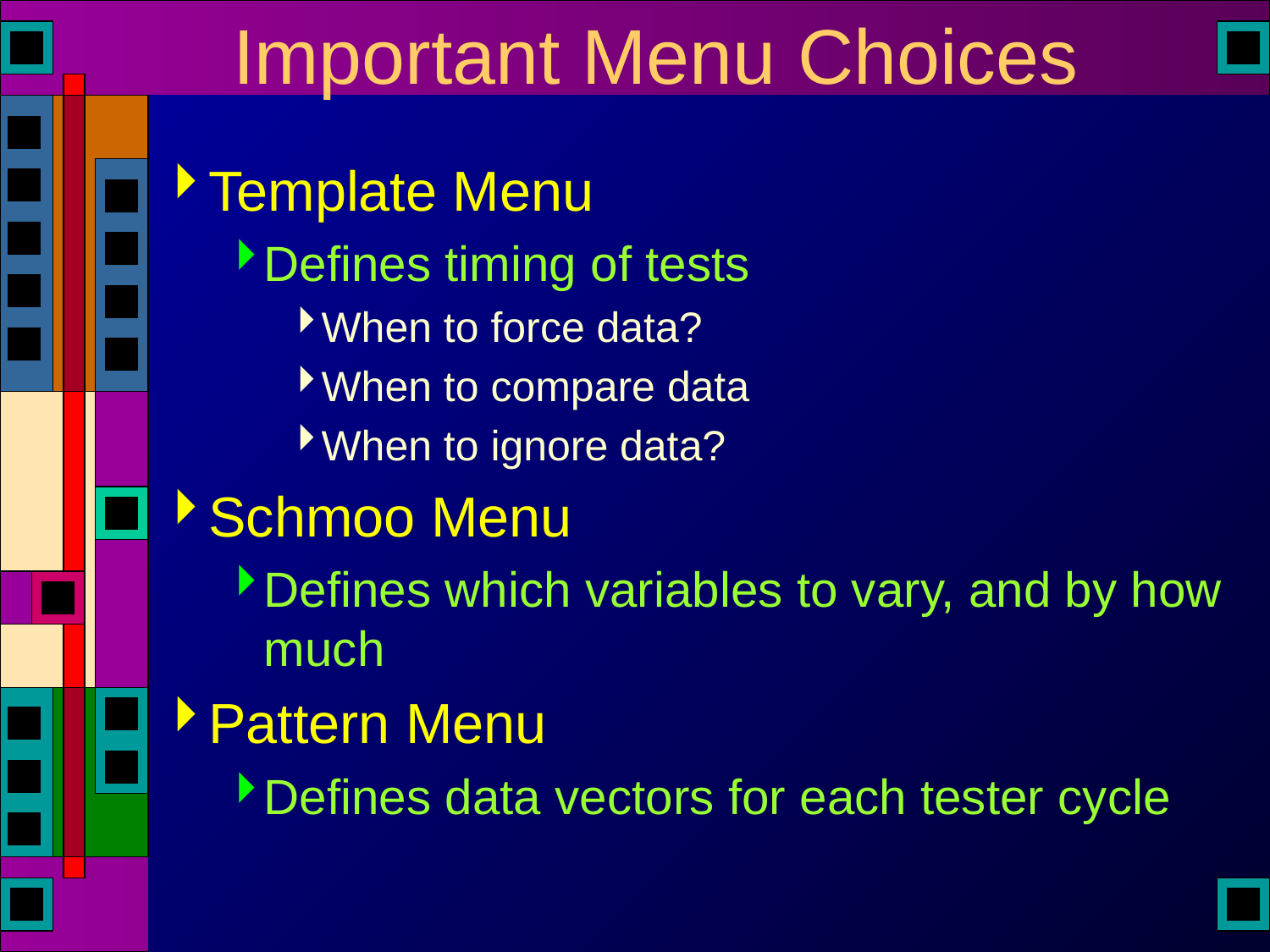

# Important Menu Choices
Template Menu
Defines timing of tests
When to force data?
When to compare data
When to ignore data?
Schmoo Menu
Defines which variables to vary, and by how much
Pattern Menu
Defines data vectors for each tester cycle